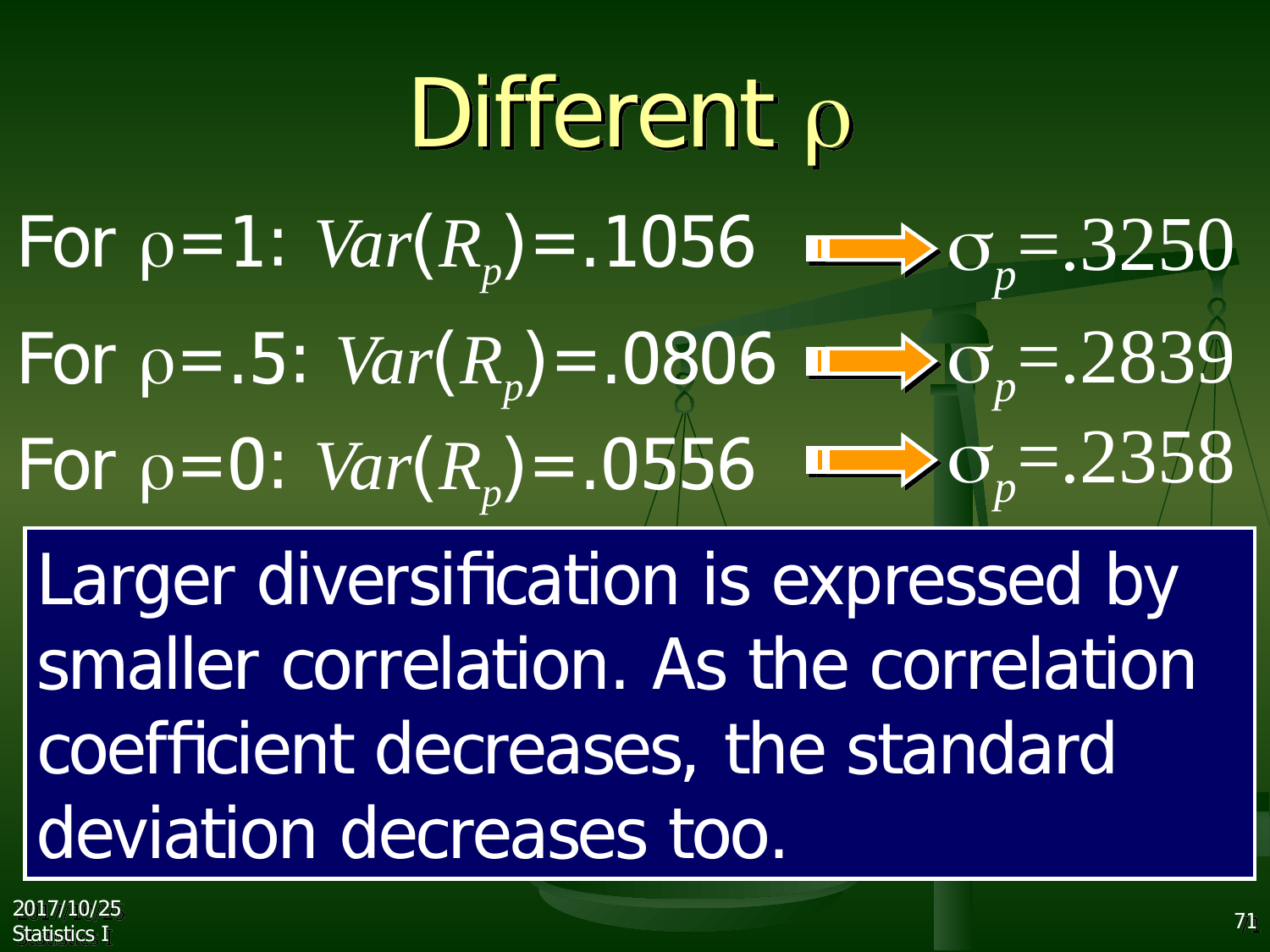

# Different ρ
σp=.3250
For ρ=1: Var(Rp)=.1056

σp=.2839
For ρ=.5: Var(Rp)=.0806

σp=.2358
For ρ=0: Var(Rp)=.0556

Larger diversification is expressed by smaller correlation. As the correlation coefficient decreases, the standard deviation decreases too.
2017/10/25
Statistics I
71